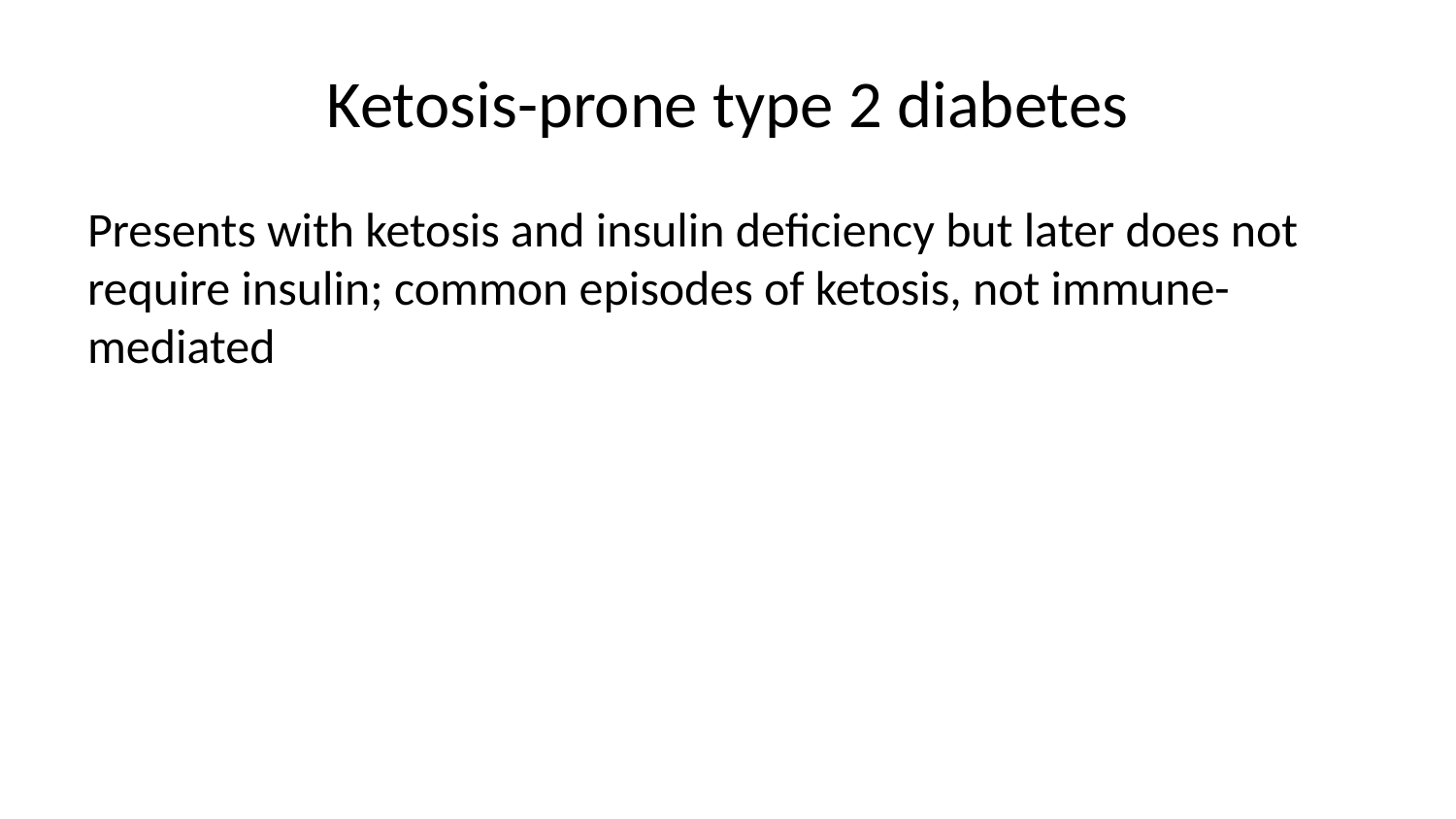

# Ketosis-prone type 2 diabetes
Presents with ketosis and insulin deficiency but later does not require insulin; common episodes of ketosis, not immune-mediated